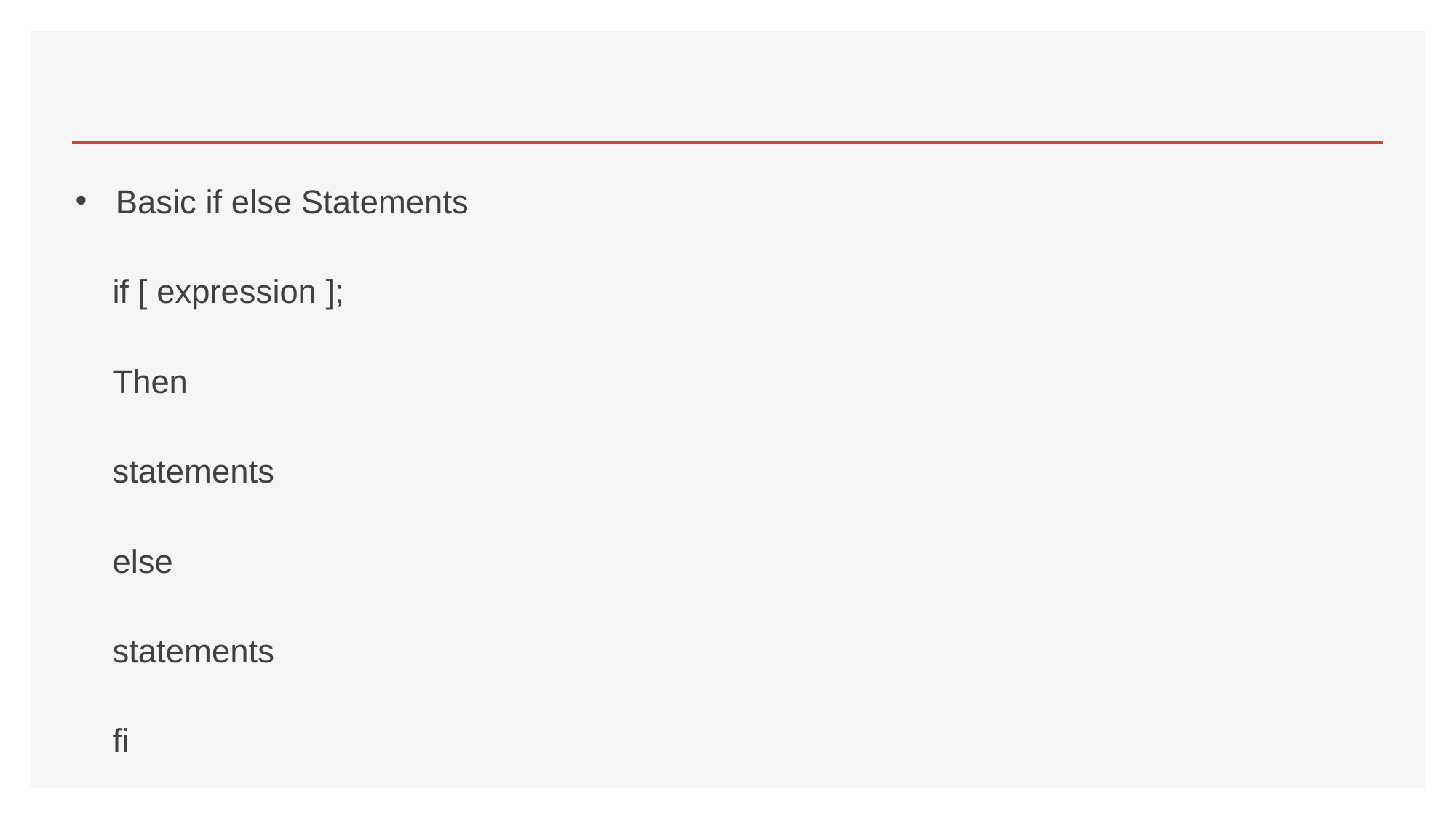

Basic if else Statements
    if [ expression ];
    Then
    statements
    else
    statements
    fi